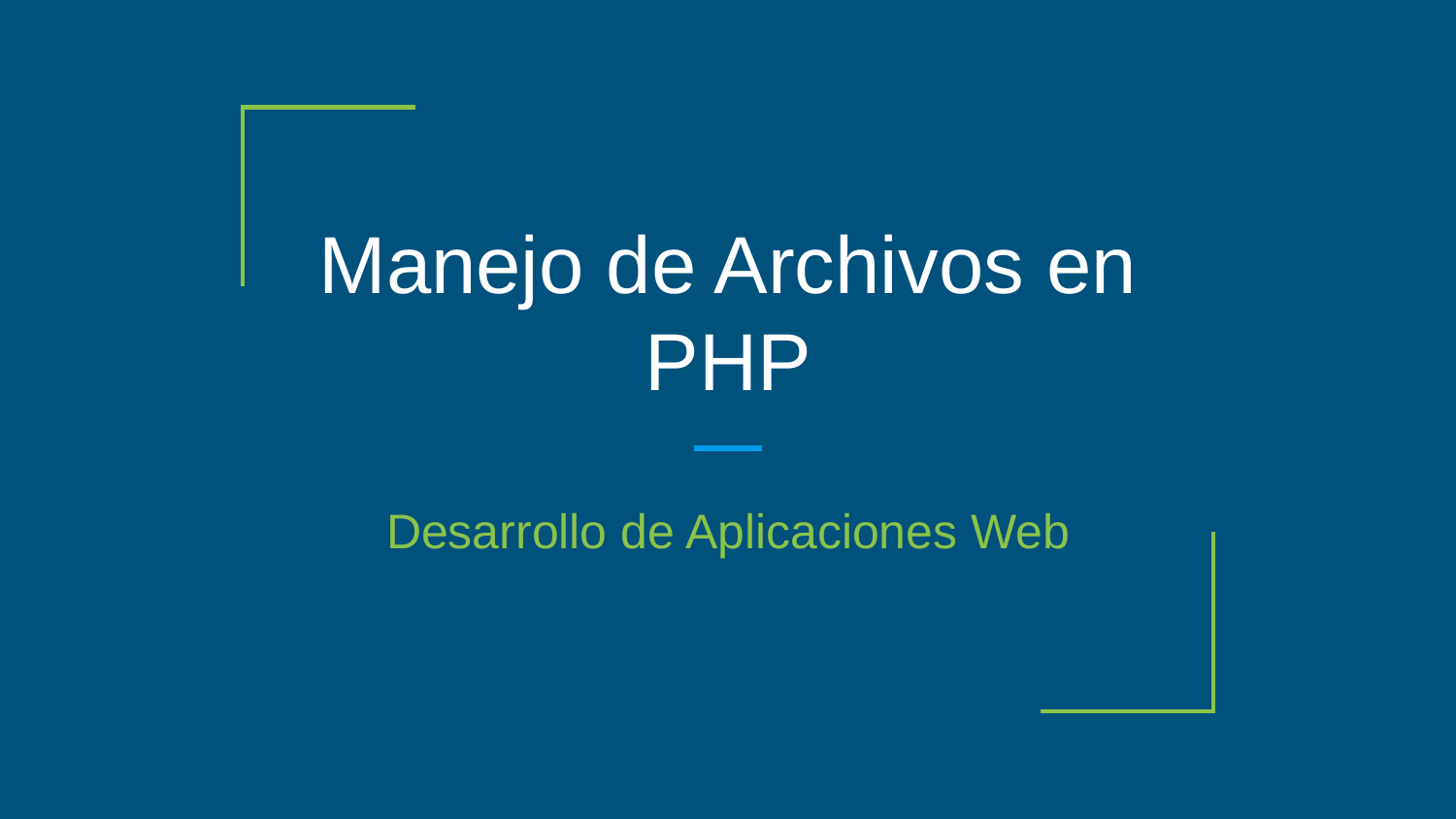

# Manejo de Archivos en PHP
Desarrollo de Aplicaciones Web